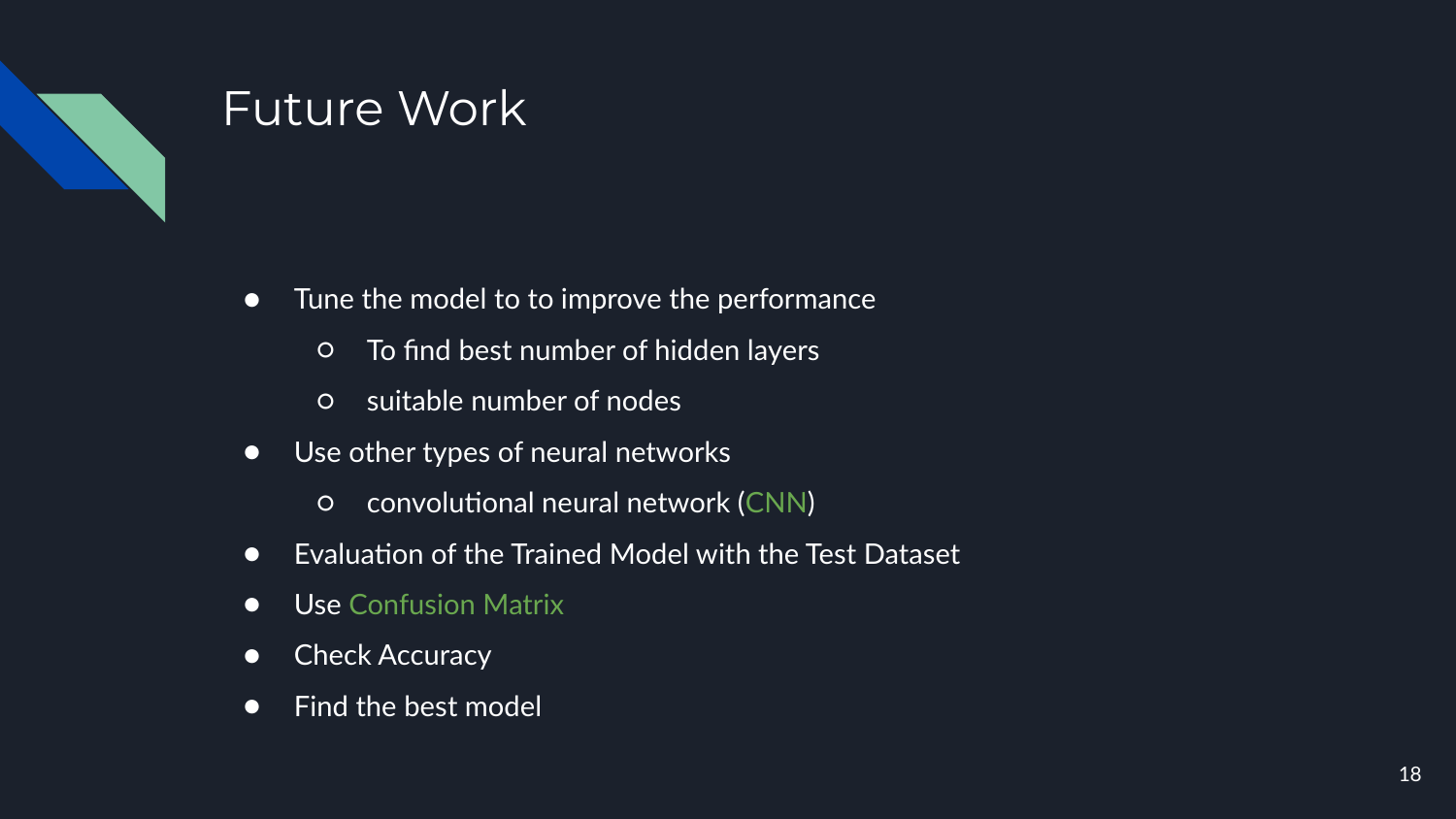

# Future Work
Tune the model to to improve the performance
To find best number of hidden layers
suitable number of nodes
Use other types of neural networks
convolutional neural network (CNN)
Evaluation of the Trained Model with the Test Dataset
Use Confusion Matrix
Check Accuracy
Find the best model

18